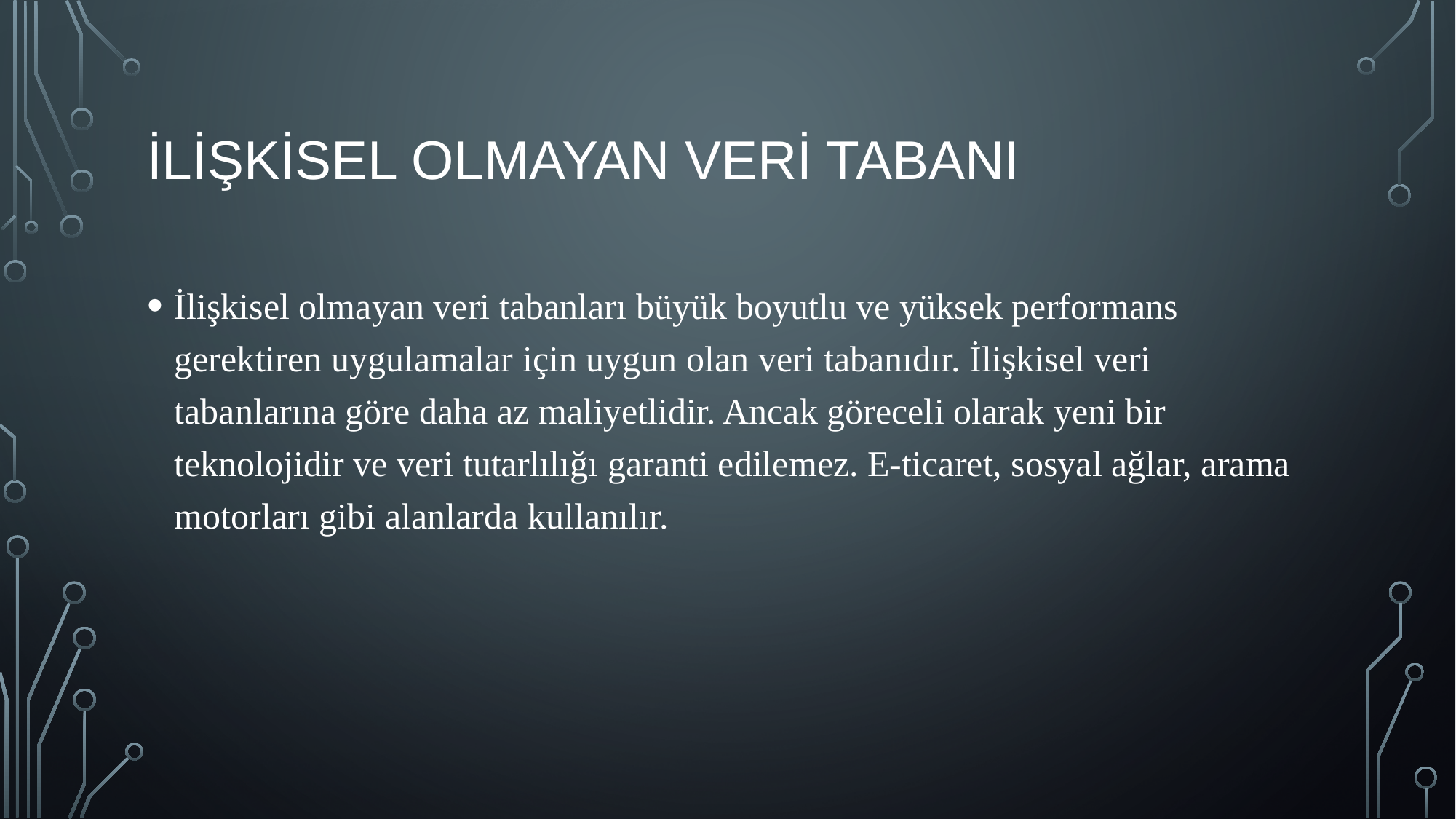

# İLİŞKİSEL OLMAYAN VERİ TABANI
İlişkisel olmayan veri tabanları büyük boyutlu ve yüksek performans gerektiren uygulamalar için uygun olan veri tabanıdır. İlişkisel veri tabanlarına göre daha az maliyetlidir. Ancak göreceli olarak yeni bir teknolojidir ve veri tutarlılığı garanti edilemez. E-ticaret, sosyal ağlar, arama motorları gibi alanlarda kullanılır.